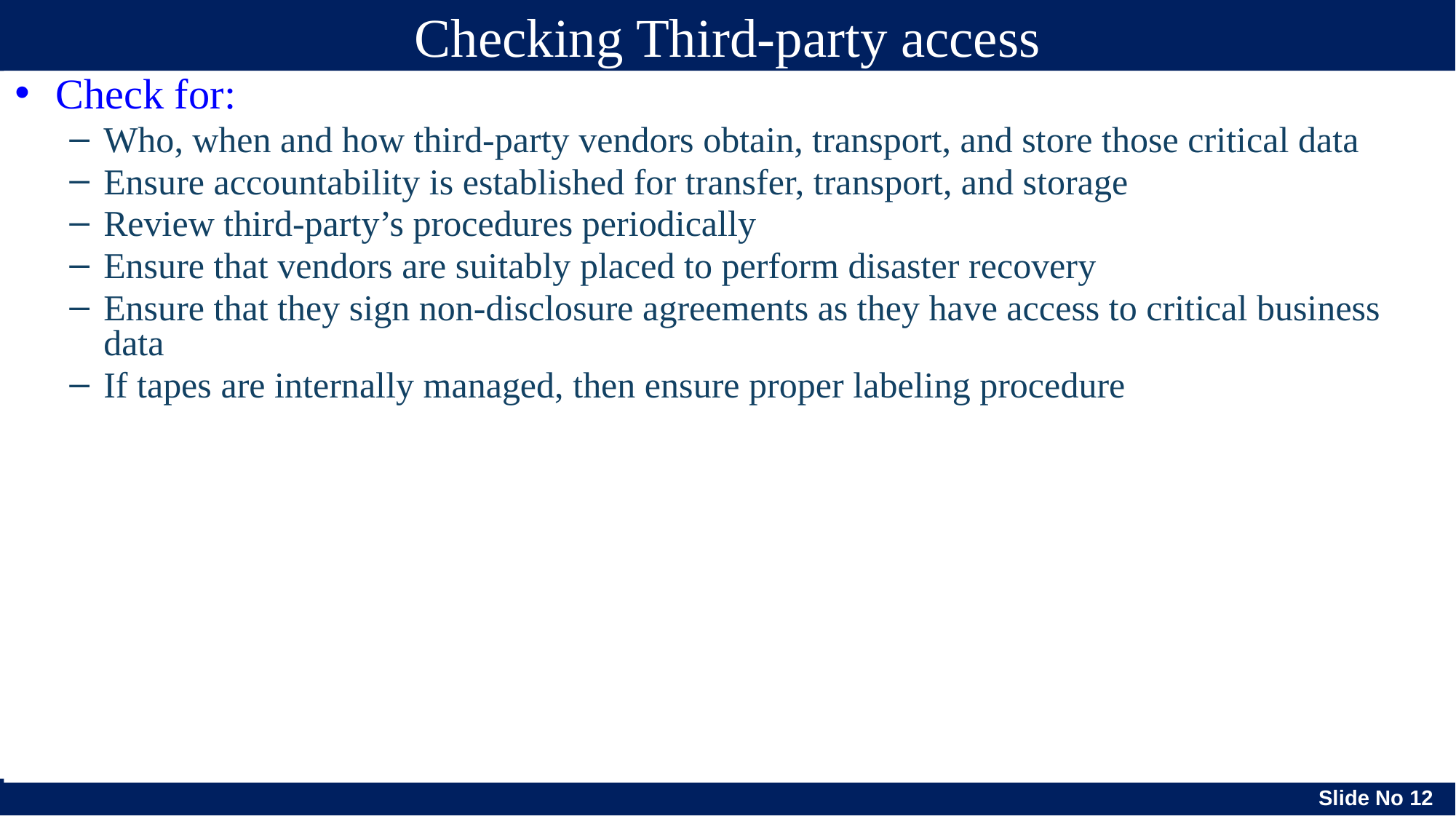

# Checking Third-party access
Check for:
Who, when and how third-party vendors obtain, transport, and store those critical data
Ensure accountability is established for transfer, transport, and storage
Review third-party’s procedures periodically
Ensure that vendors are suitably placed to perform disaster recovery
Ensure that they sign non-disclosure agreements as they have access to critical business data
If tapes are internally managed, then ensure proper labeling procedure